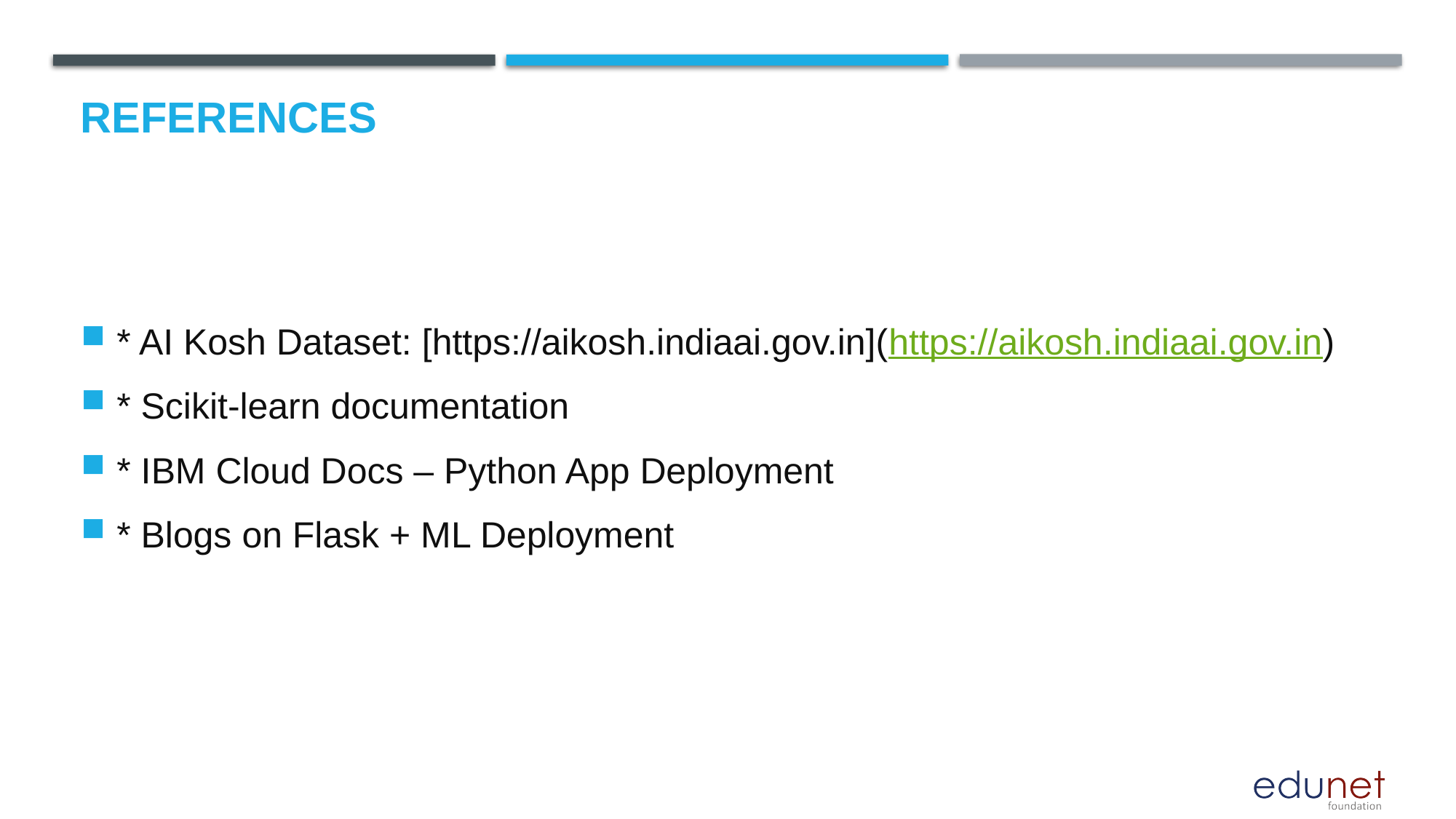

# References
* AI Kosh Dataset: [https://aikosh.indiaai.gov.in](https://aikosh.indiaai.gov.in)
* Scikit-learn documentation
* IBM Cloud Docs – Python App Deployment
* Blogs on Flask + ML Deployment